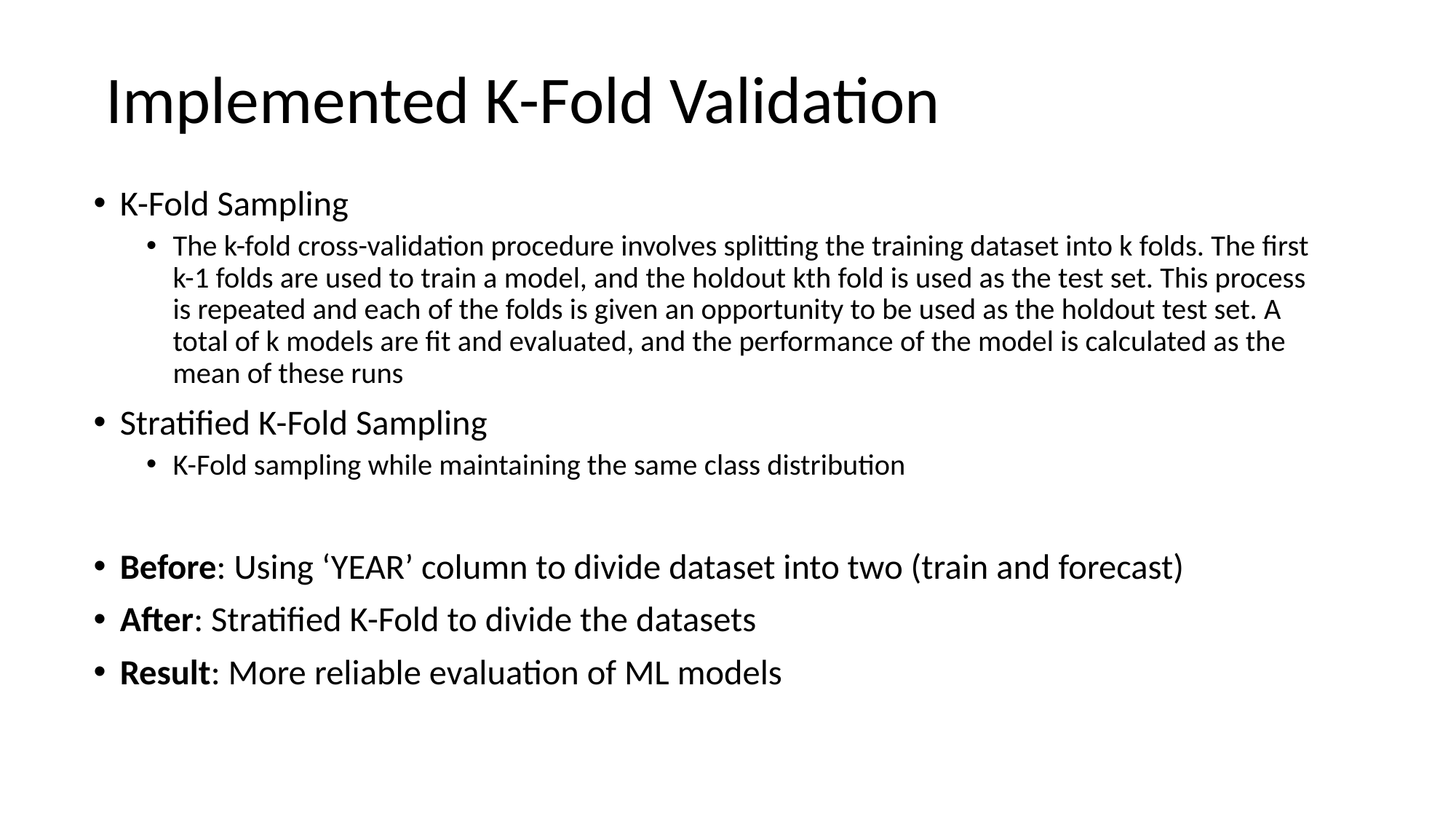

# Implemented K-Fold Validation

K-Fold Sampling
The k-fold cross-validation procedure involves splitting the training dataset into k folds. The first k-1 folds are used to train a model, and the holdout kth fold is used as the test set. This process is repeated and each of the folds is given an opportunity to be used as the holdout test set. A total of k models are fit and evaluated, and the performance of the model is calculated as the mean of these runs
Stratified K-Fold Sampling
K-Fold sampling while maintaining the same class distribution

Before: Using ‘YEAR’ column to divide dataset into two (train and forecast)
After: Stratified K-Fold to divide the datasets
Result: More reliable evaluation of ML models